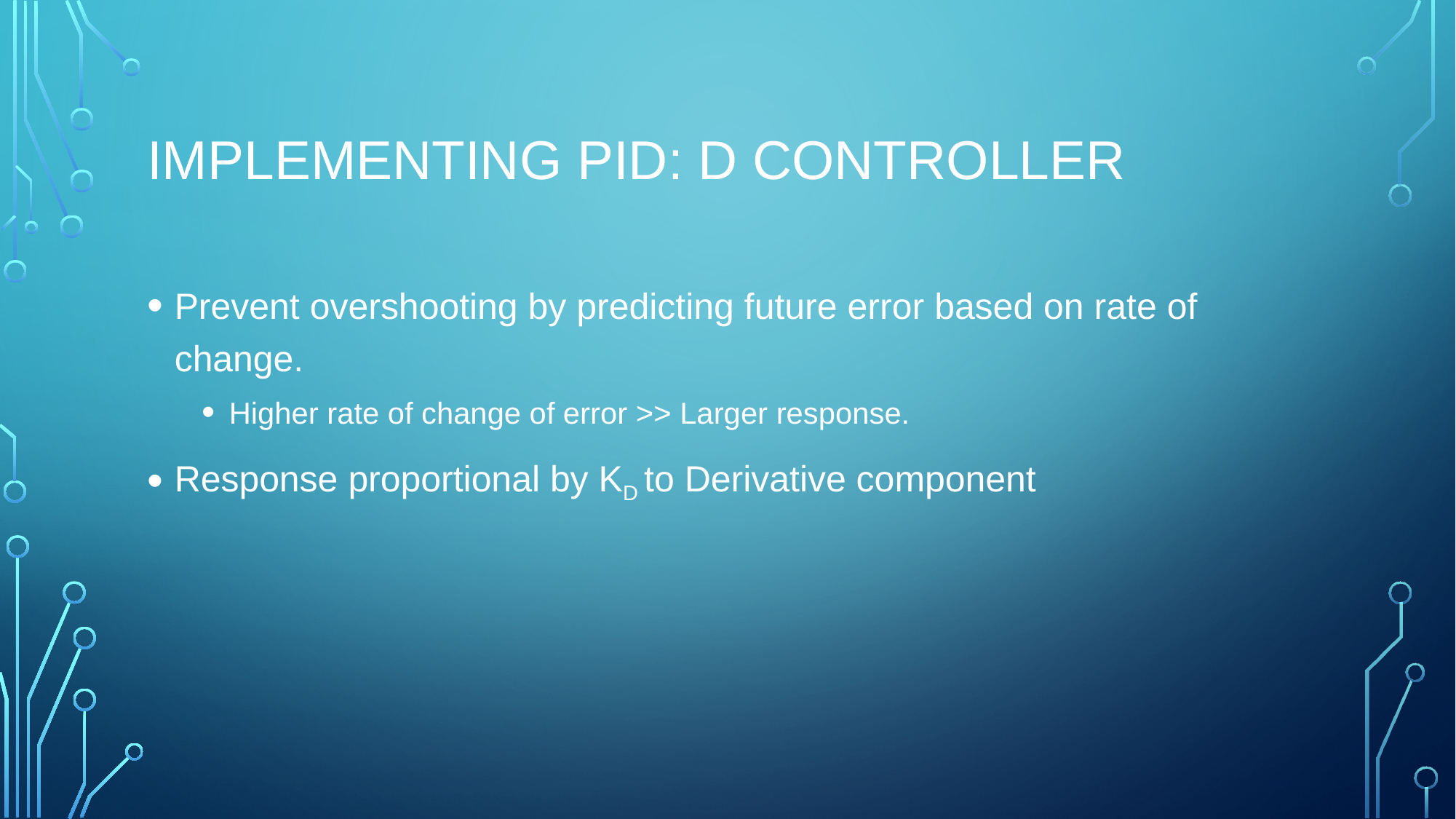

# Implementing PID: D Controller
Prevent overshooting by predicting future error based on rate of change.
Higher rate of change of error >> Larger response.
Response proportional by KD to Derivative component